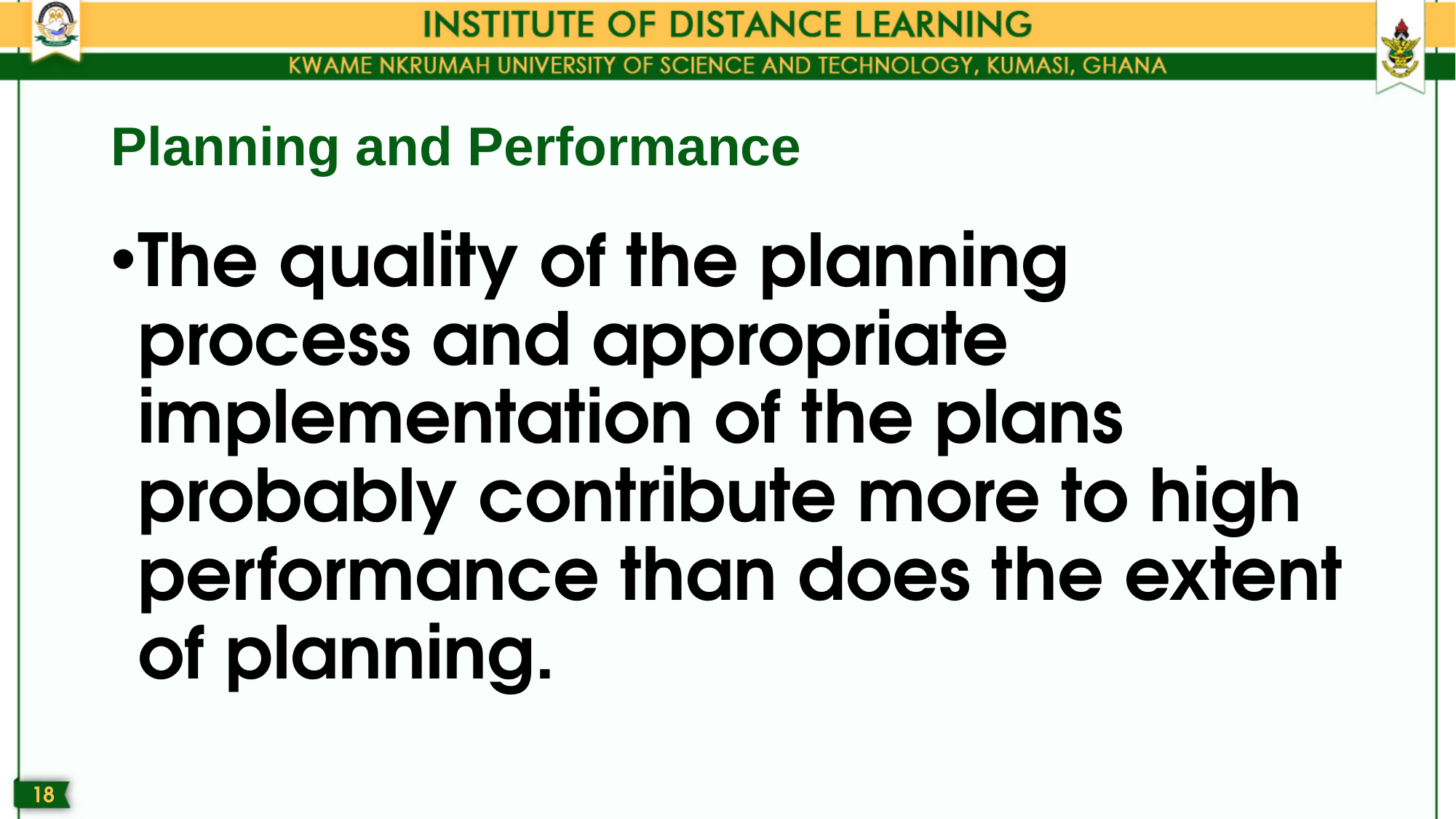

# Planning and Performance
The quality of the planning process and appropriate implementation of the plans probably contribute more to high performance than does the extent of planning.
18